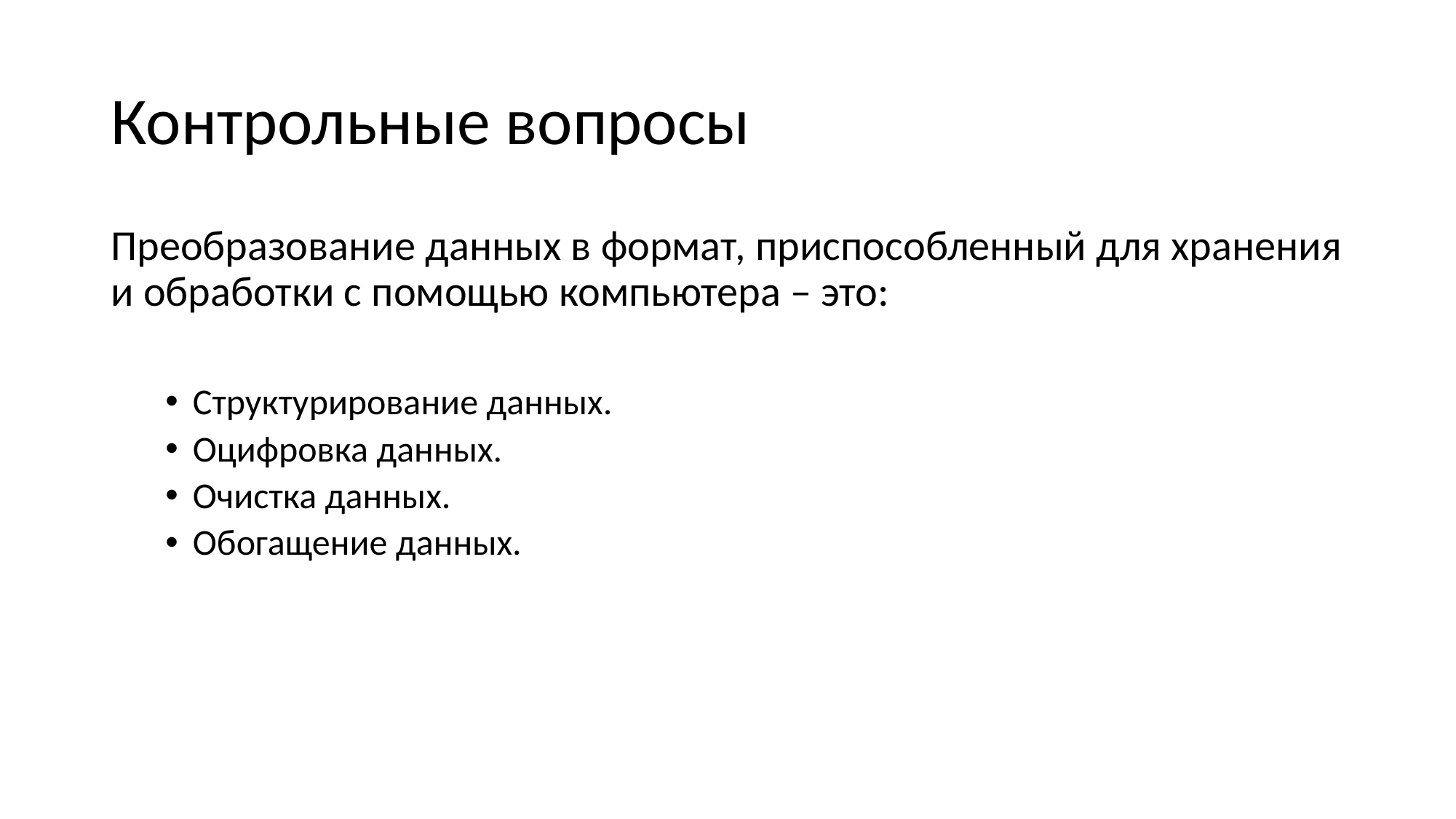

# Контрольные вопросы
Преобразование данных в формат, приспособленный для хранения и обработки с помощью компьютера – это:

Структурирование данных.
Оцифровка данных.
Очистка данных.
Обогащение данных.